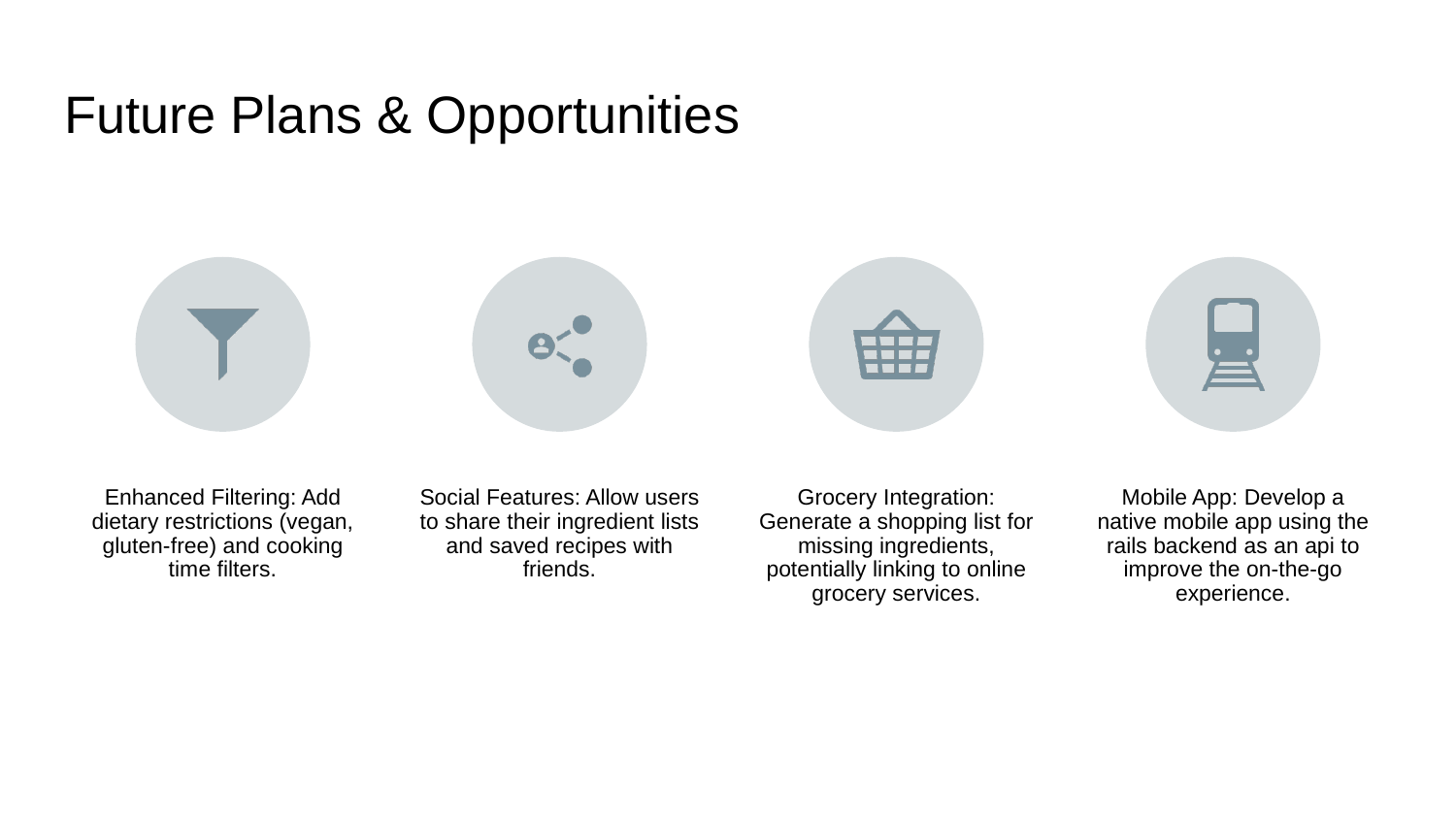

# Future Plans & Opportunities

Enhanced Filtering: Add dietary restrictions (vegan, gluten-free) and cooking time filters.

Social Features: Allow users to share their ingredient lists and saved recipes with friends.

Grocery Integration: Generate a shopping list for missing ingredients, potentially linking to online grocery services.

Mobile App: Develop a native mobile app using the rails backend as an api to improve the on-the-go experience.